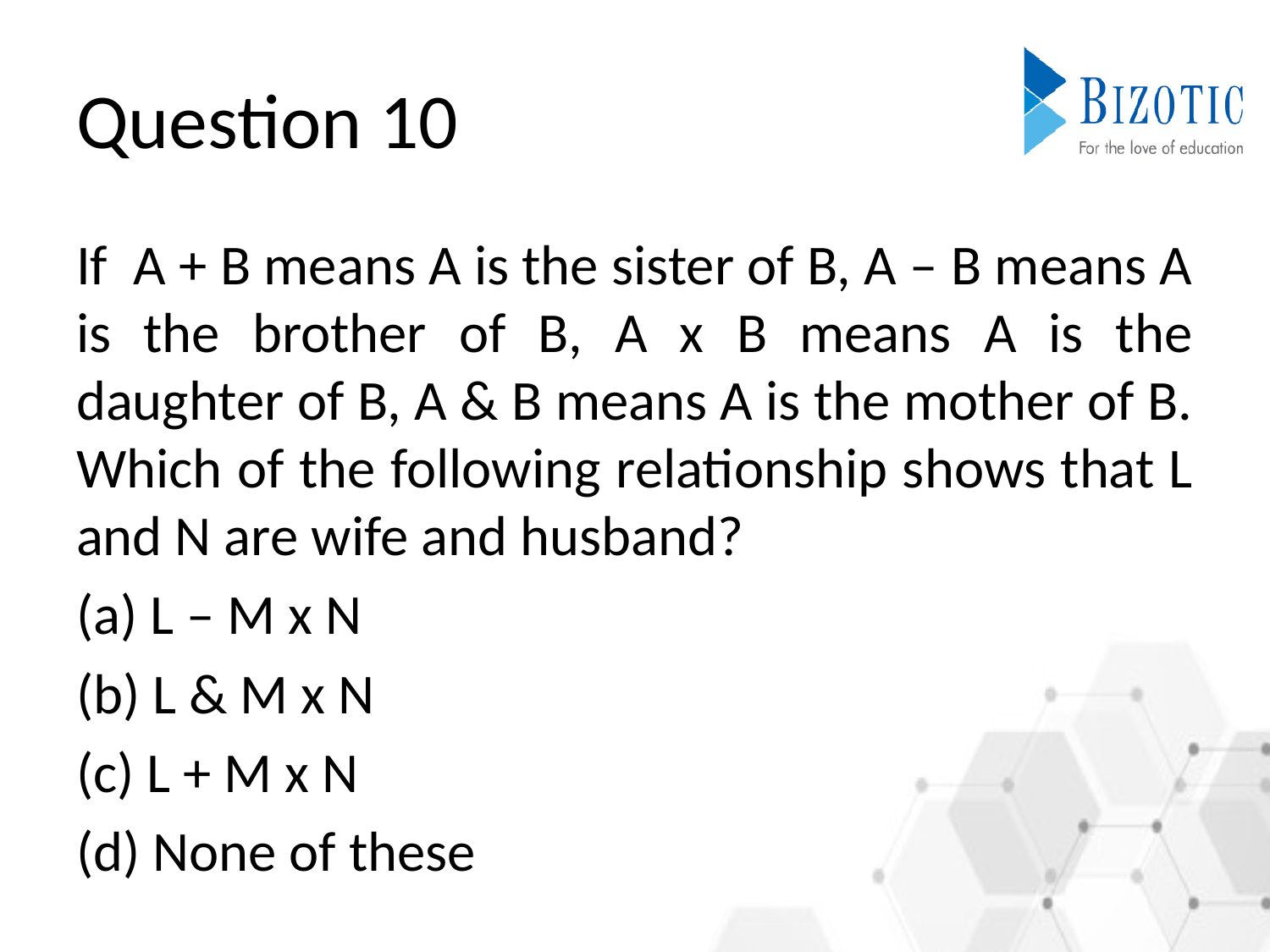

# Question 10
If  A + B means A is the sister of B, A – B means A is the brother of B, A x B means A is the daughter of B, A & B means A is the mother of B. Which of the following relationship shows that L and N are wife and husband?
 L – M x N
 L & M x N
 L + M x N
 None of these